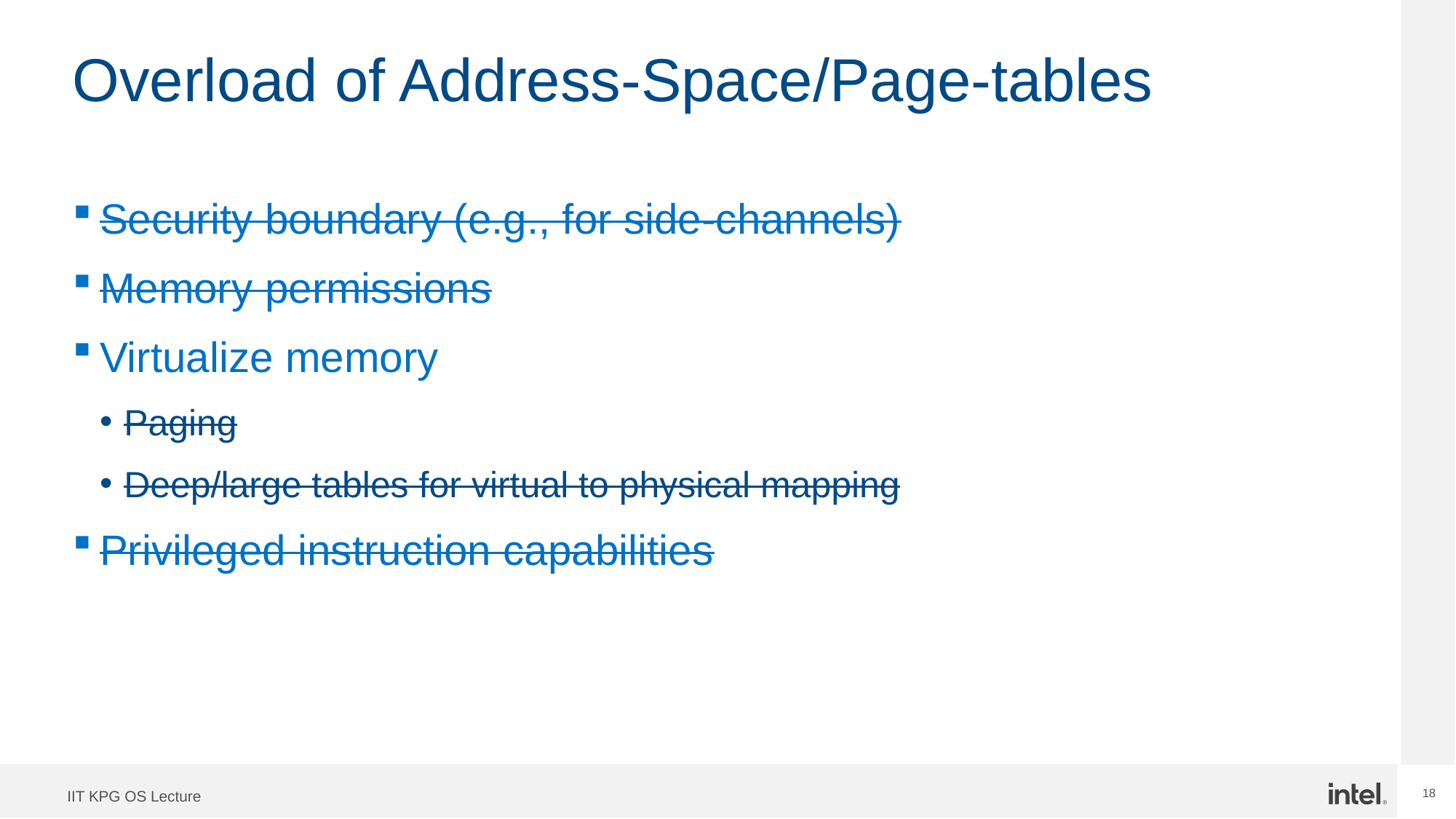

# Overload of Address-Space/Page-tables
Security boundary (e.g., for side-channels)
Memory permissions
Virtualize memory
Paging
Deep/large tables for virtual to physical mapping
Privileged instruction capabilities